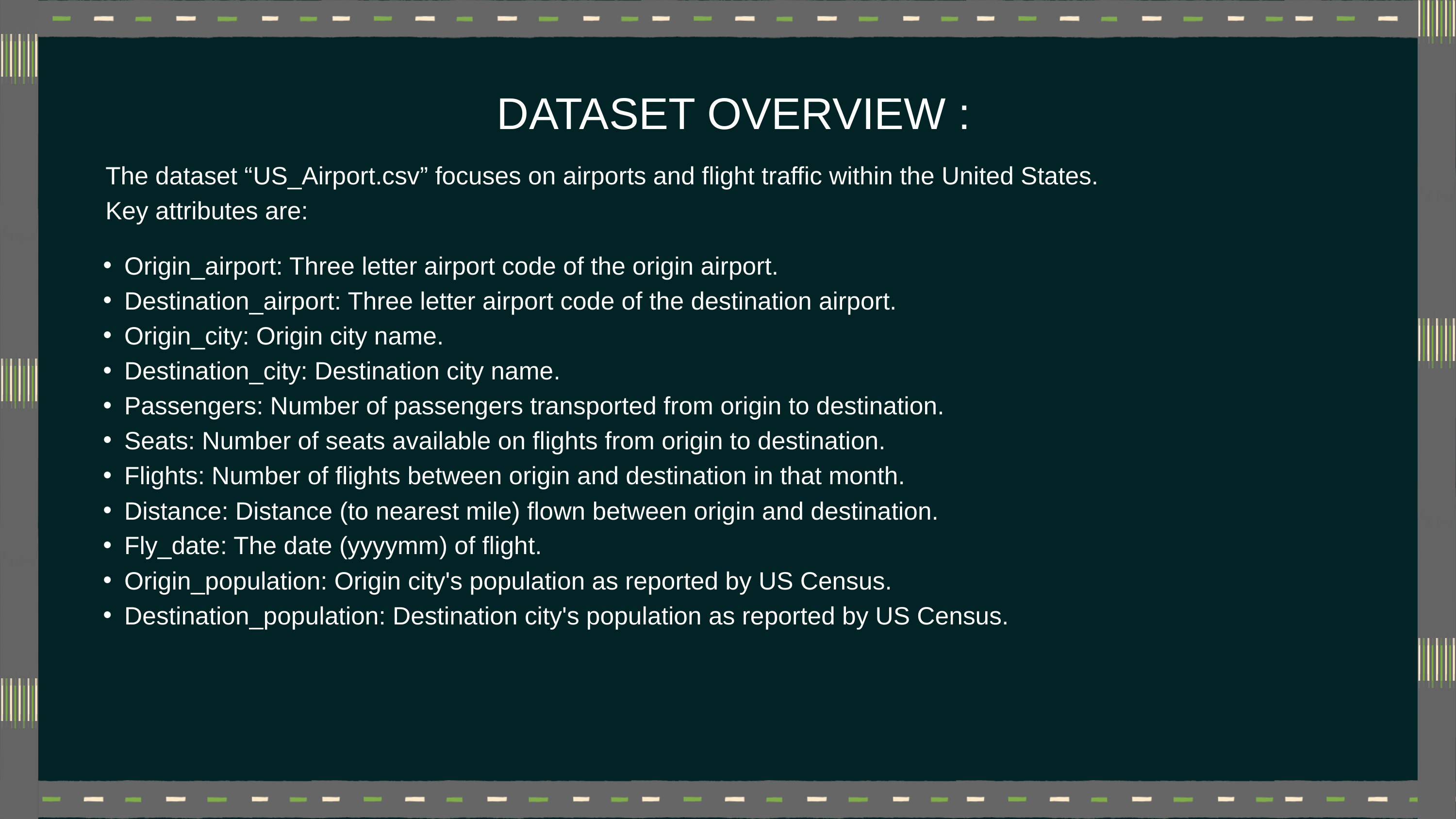

DATASET OVERVIEW :
The dataset “US_Airport.csv” focuses on airports and flight traffic within the United States.
Key attributes are:
Origin_airport: Three letter airport code of the origin airport.
Destination_airport: Three letter airport code of the destination airport.
Origin_city: Origin city name.
Destination_city: Destination city name.
Passengers: Number of passengers transported from origin to destination.
Seats: Number of seats available on flights from origin to destination.
Flights: Number of flights between origin and destination in that month.
Distance: Distance (to nearest mile) flown between origin and destination.
Fly_date: The date (yyyymm) of flight.
Origin_population: Origin city's population as reported by US Census.
Destination_population: Destination city's population as reported by US Census.